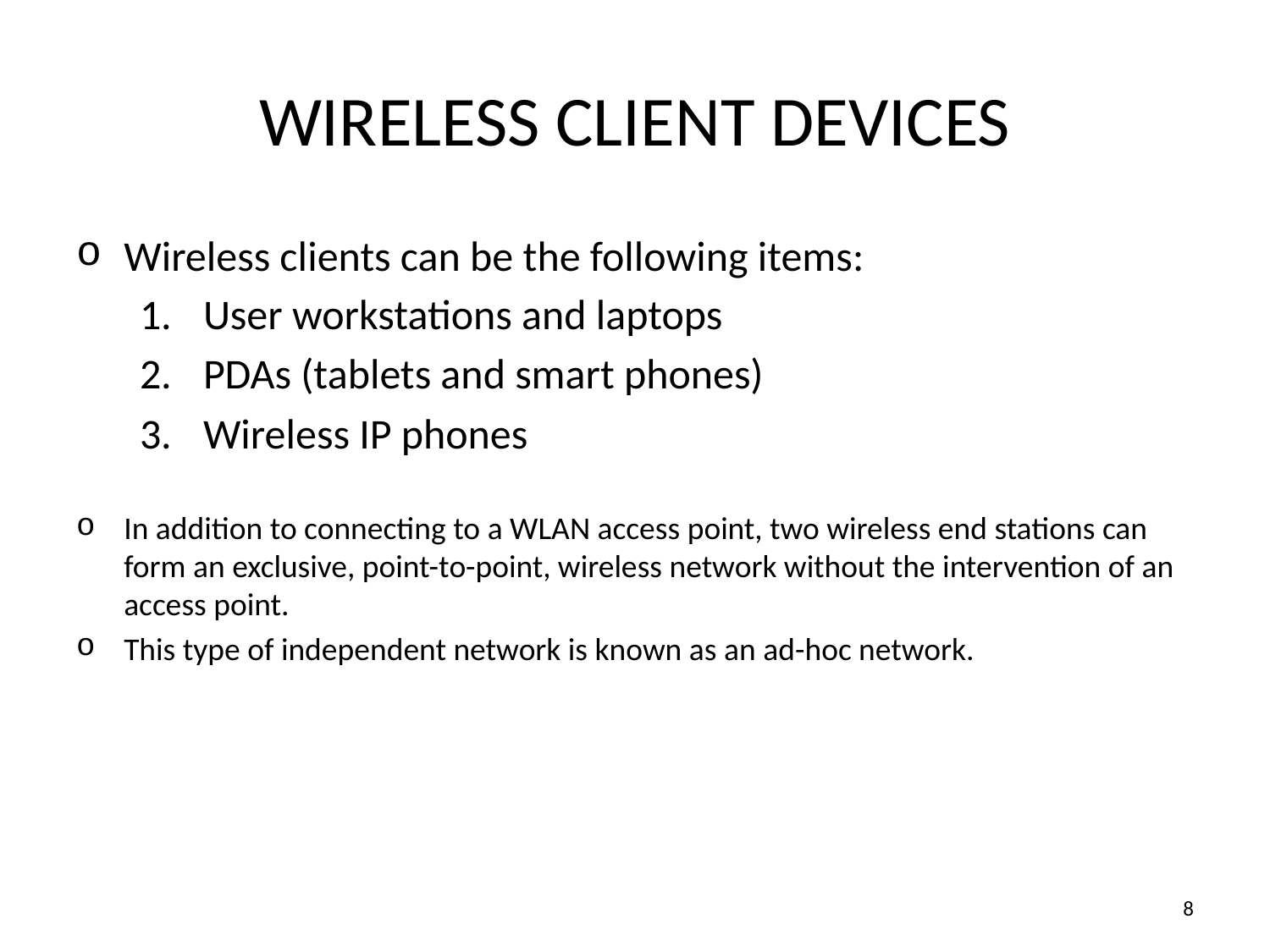

# Wireless Client Devices
Wireless clients can be the following items:
User workstations and laptops
PDAs (tablets and smart phones)
Wireless IP phones

In addition to connecting to a WLAN access point, two wireless end stations can form an exclusive, point-to-point, wireless network without the intervention of an access point.
This type of independent network is known as an ad-hoc network.

8